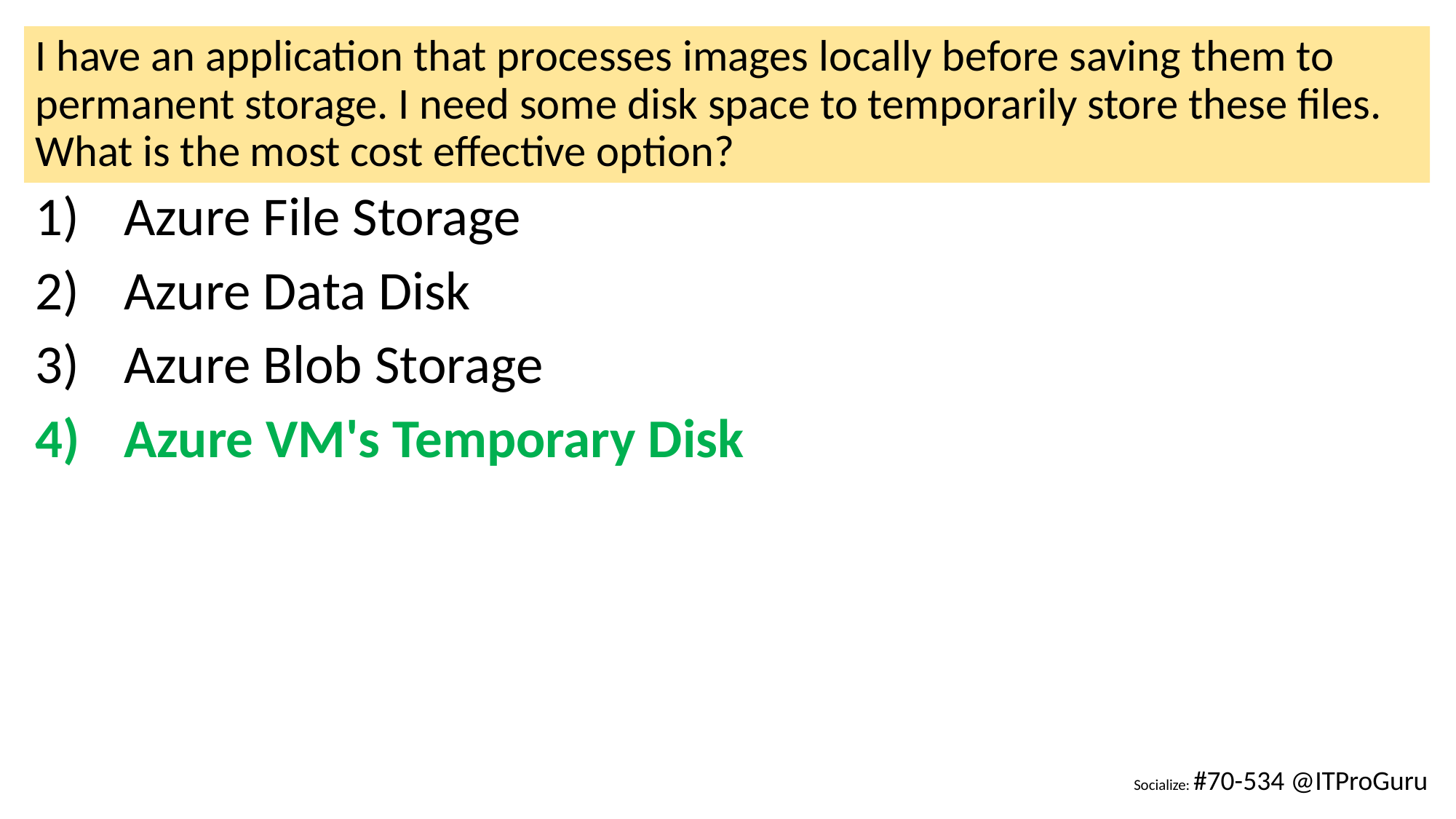

# I have an application that processes images locally before saving them to permanent storage. I need some disk space to temporarily store these files. What is the most cost effective option?
Azure File Storage
Azure Data Disk
Azure Blob Storage
Azure VM's Temporary Disk